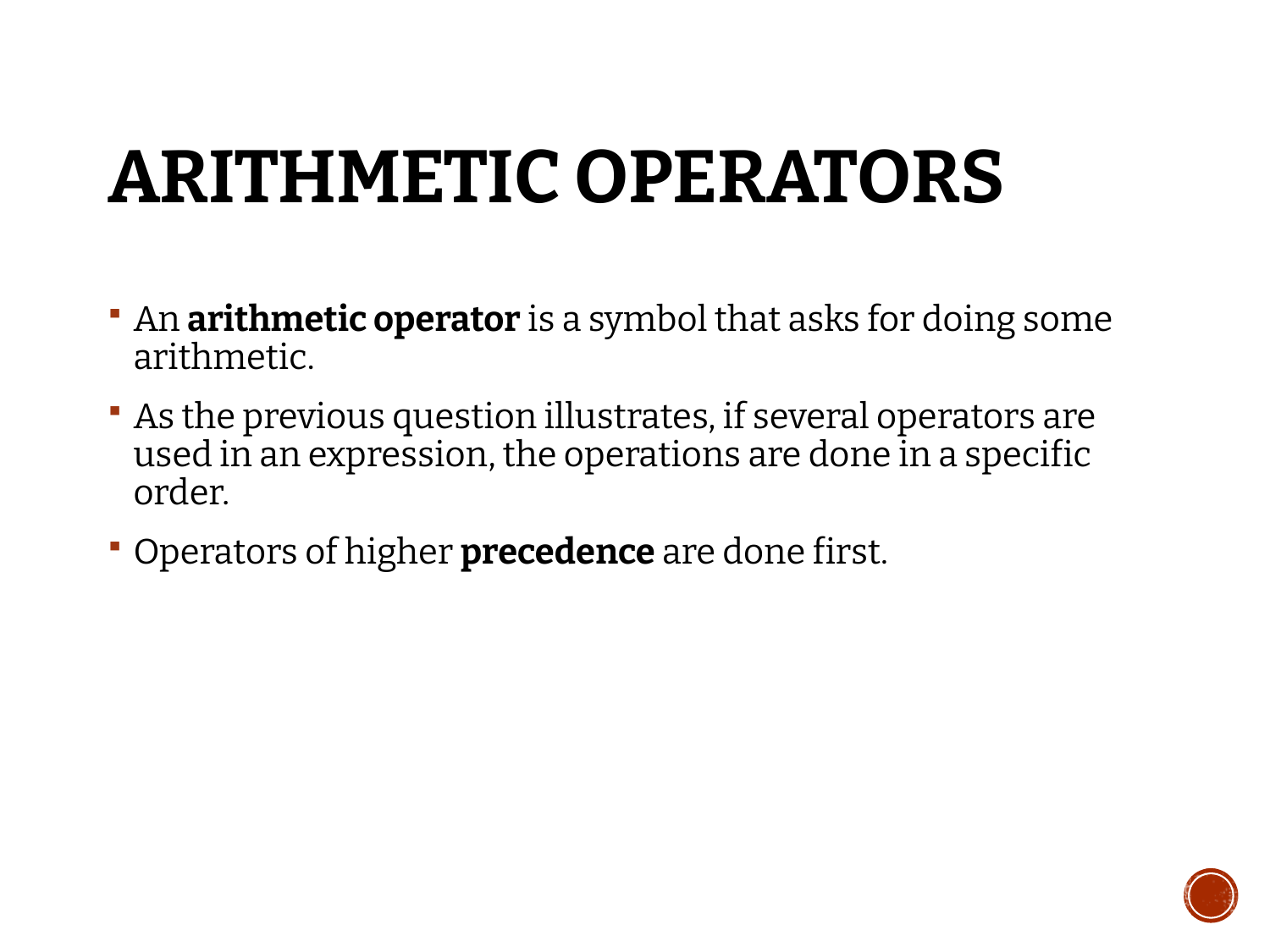

# Arithmetic Operators
An arithmetic operator is a symbol that asks for doing some arithmetic.
As the previous question illustrates, if several operators are used in an expression, the operations are done in a specific order.
Operators of higher precedence are done first.